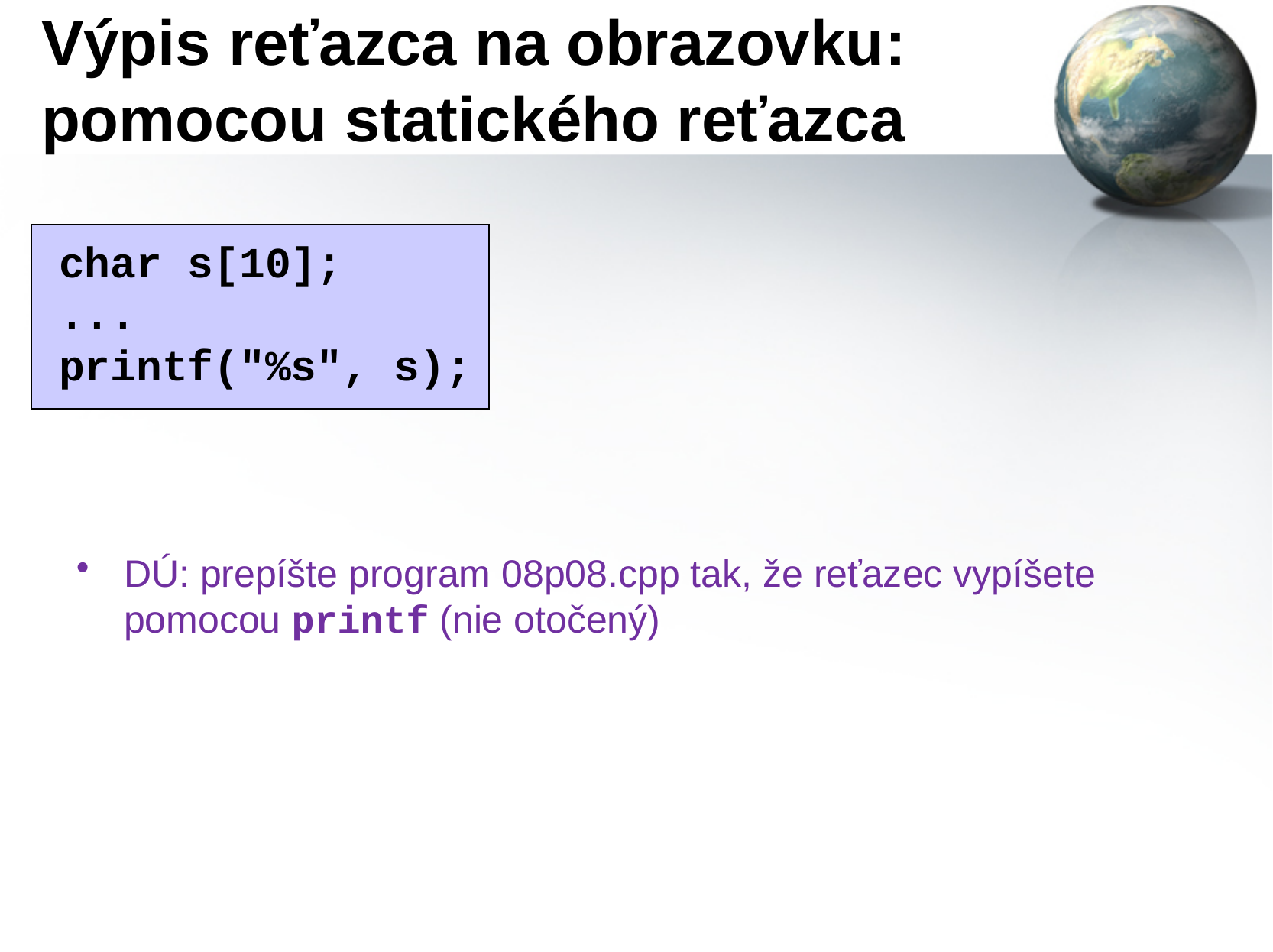

# Výpis reťazca na obrazovku: pomocou statického reťazca

char s[10];
...
printf("%s", s);
DÚ: prepíšte program 08p08.cpp tak, že reťazec vypíšete pomocou printf (nie otočený)